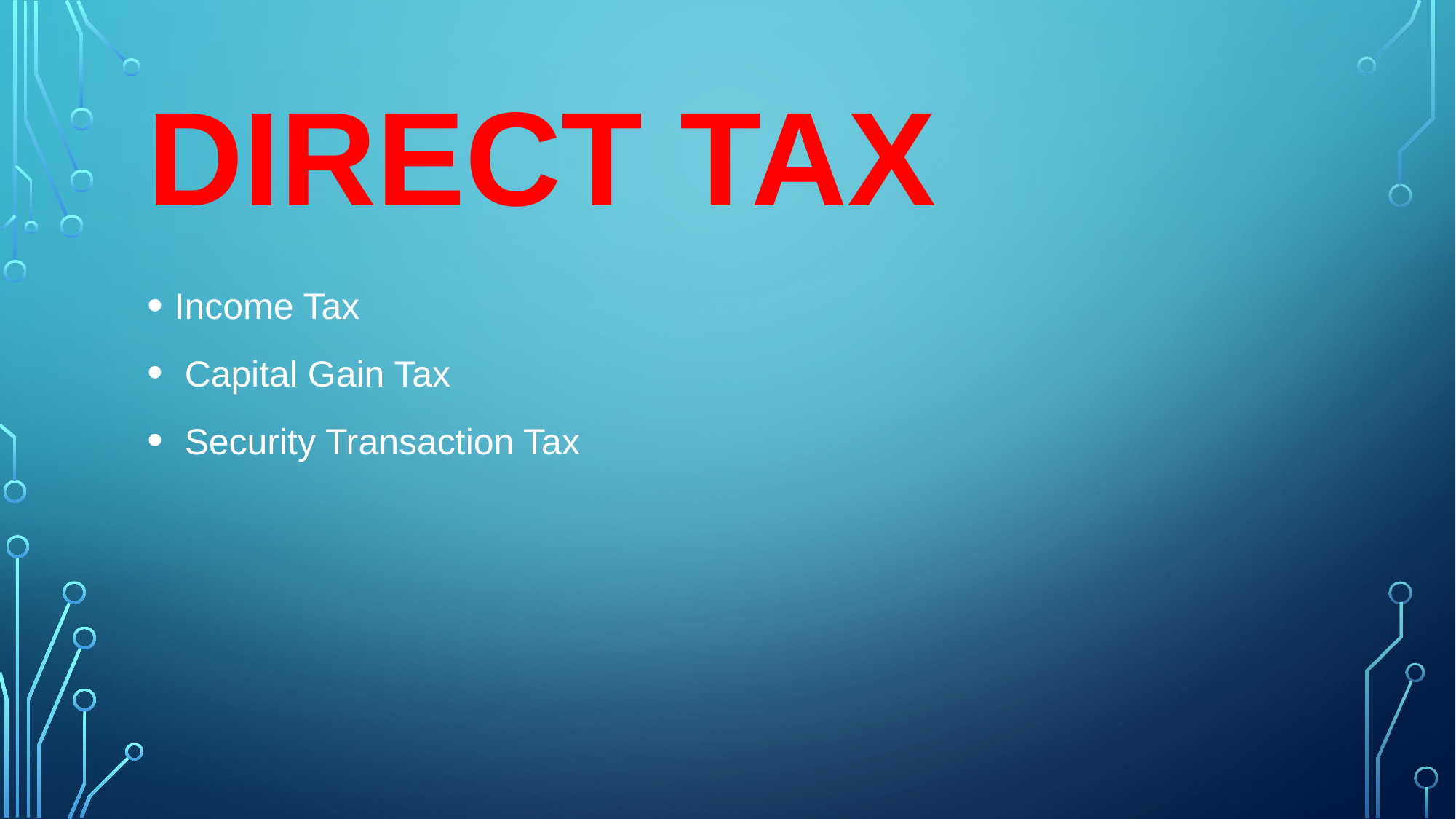

# Direct tax
Income Tax
 Capital Gain Tax
 Security Transaction Tax